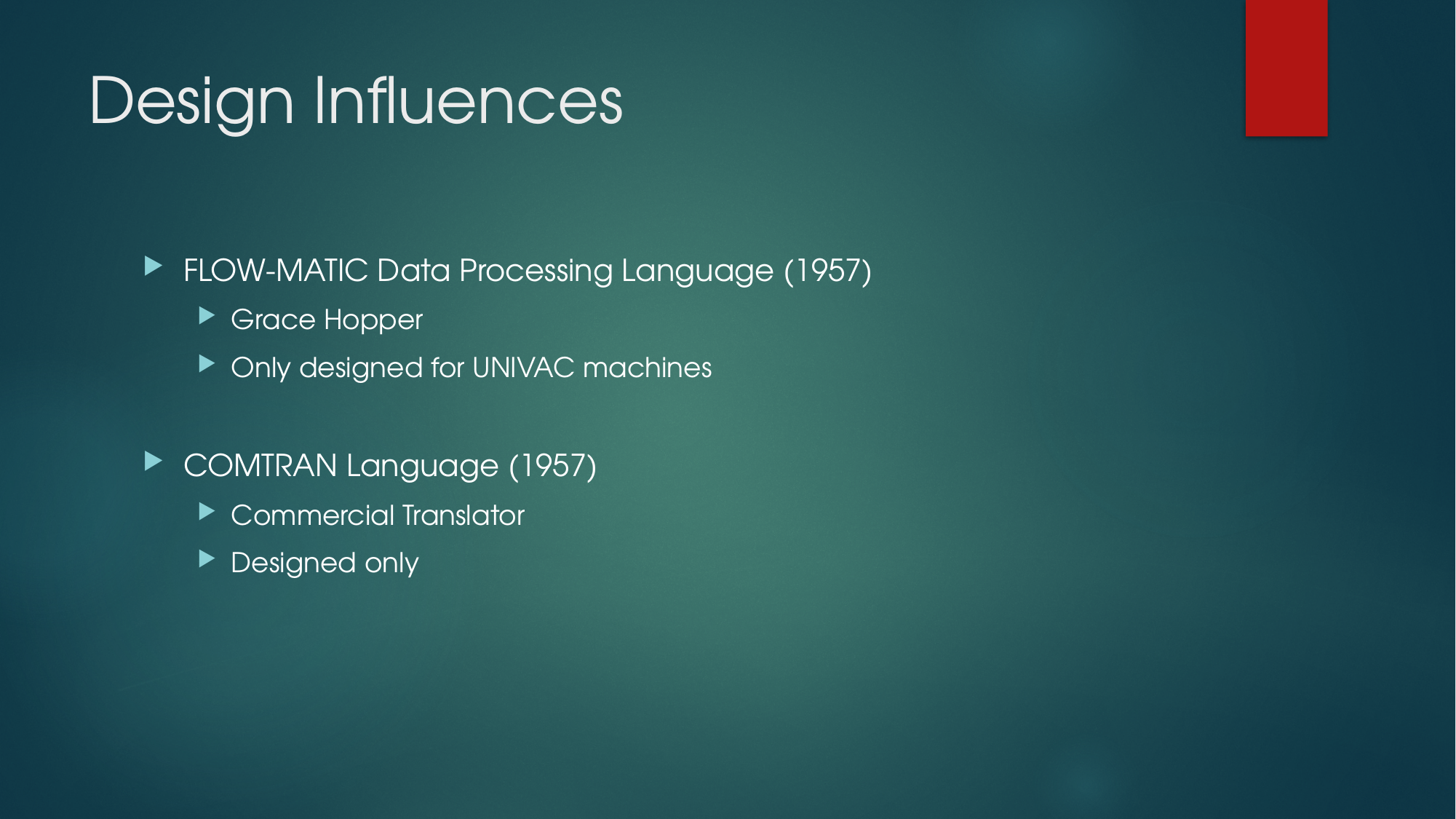

# Design Influences
FLOW-MATIC Data Processing Language (1957)
Grace Hopper
Only designed for UNIVAC machines

COMTRAN Language (1957)
Commercial Translator
Designed only